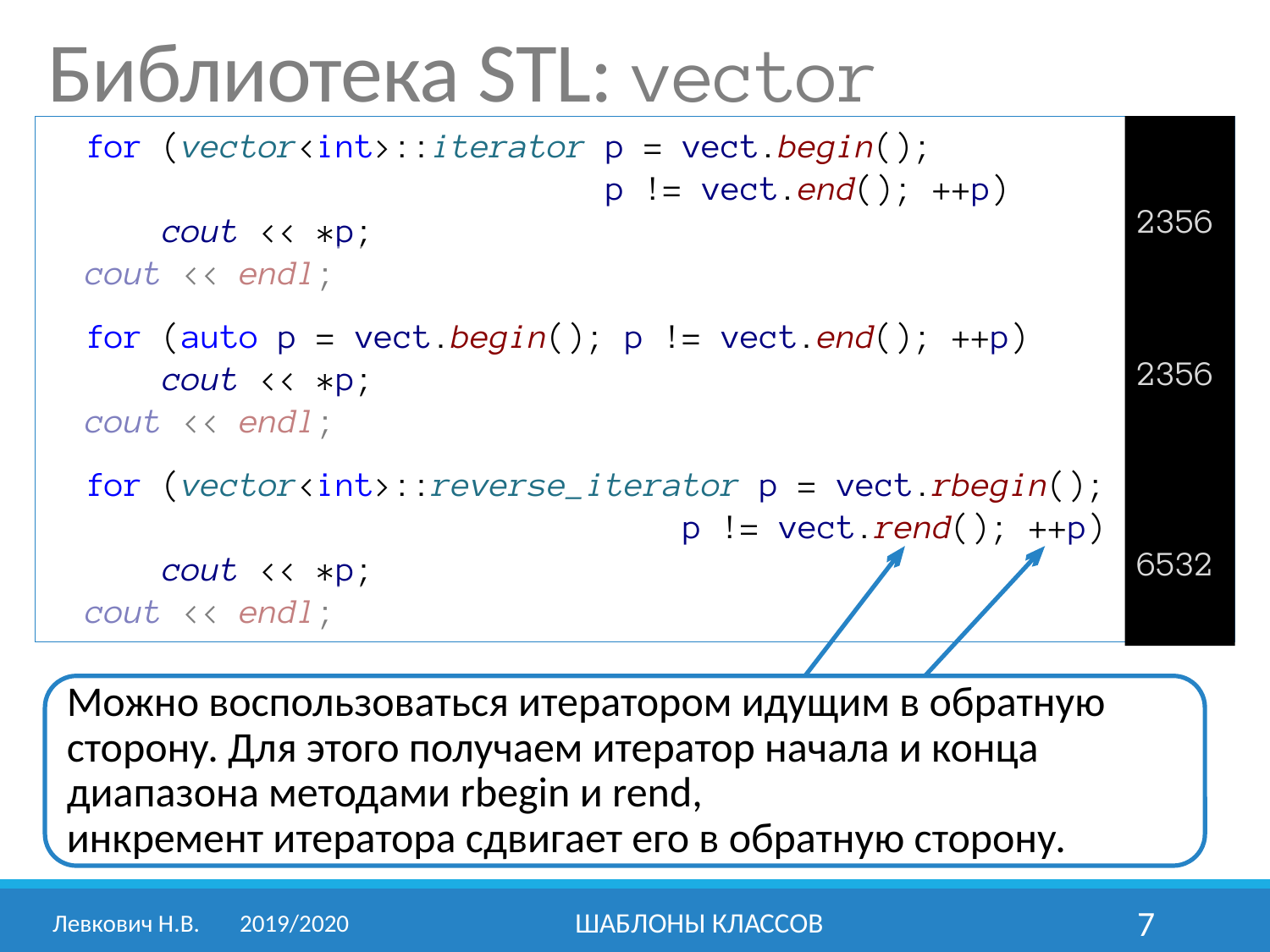

Библиотека STL: vector
  for (vector<int>::iterator p = vect.begin();
                             p != vect.end(); ++p)
      cout << *p;
  cout << endl;
  for (auto p = vect.begin(); p != vect.end(); ++p)
      cout << *p;
  cout << endl;
  for (vector<int>::reverse_iterator p = vect.rbegin();
                                 p != vect.rend(); ++p)
      cout << *p;
  cout << endl;

2356

2356

6532

Можно воспользоваться итератором идущим в обратную сторону. Для этого получаем итератор начала и конца диапазона методами rbegin и rend,
инкремент итератора сдвигает его в обратную сторону.
Левкович Н.В. 	2019/2020
Шаблоны классов
7